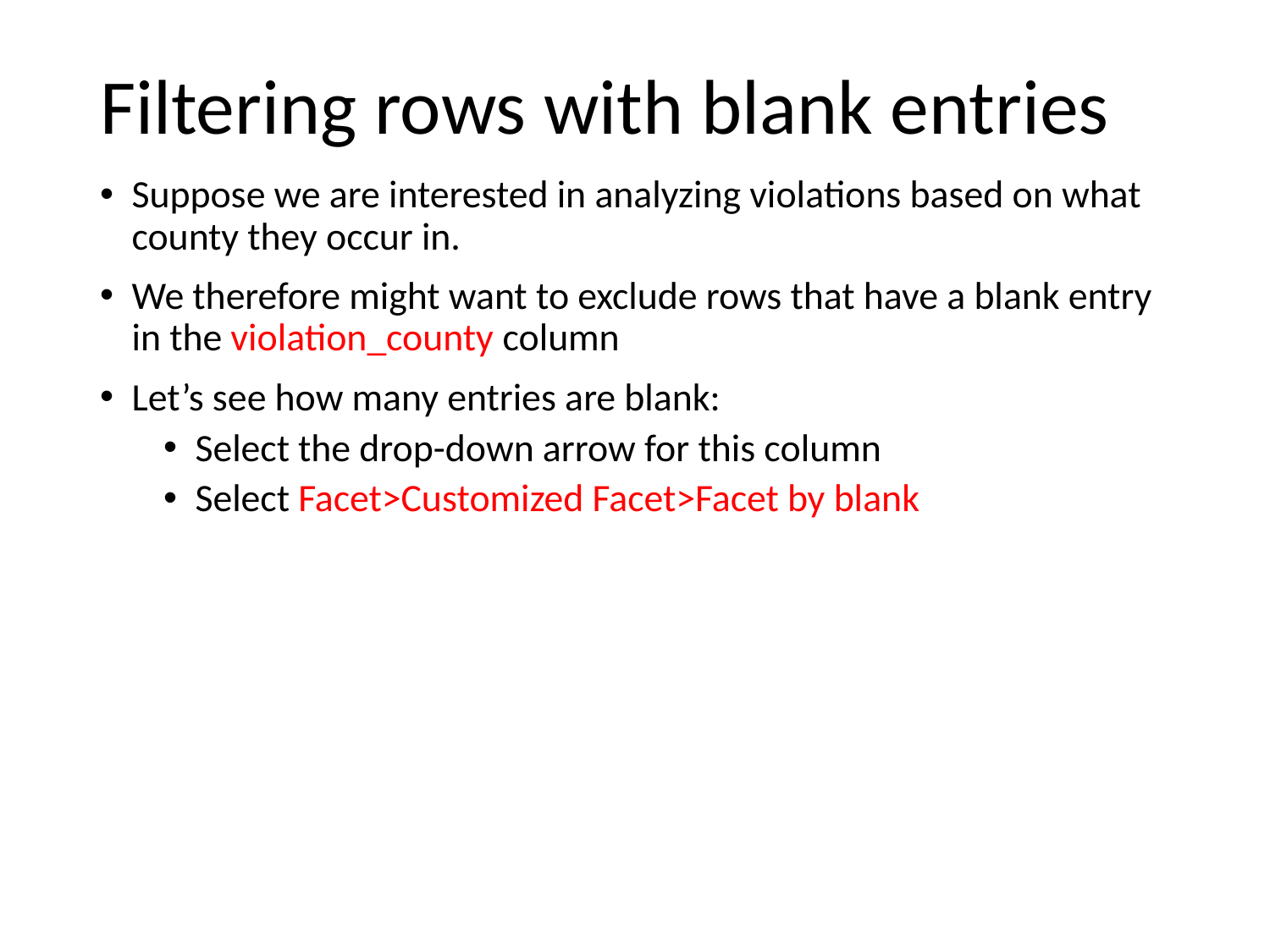

# Filtering rows with blank entries
Suppose we are interested in analyzing violations based on what county they occur in.
We therefore might want to exclude rows that have a blank entry in the violation_county column
Let’s see how many entries are blank:
Select the drop-down arrow for this column
Select Facet>Customized Facet>Facet by blank